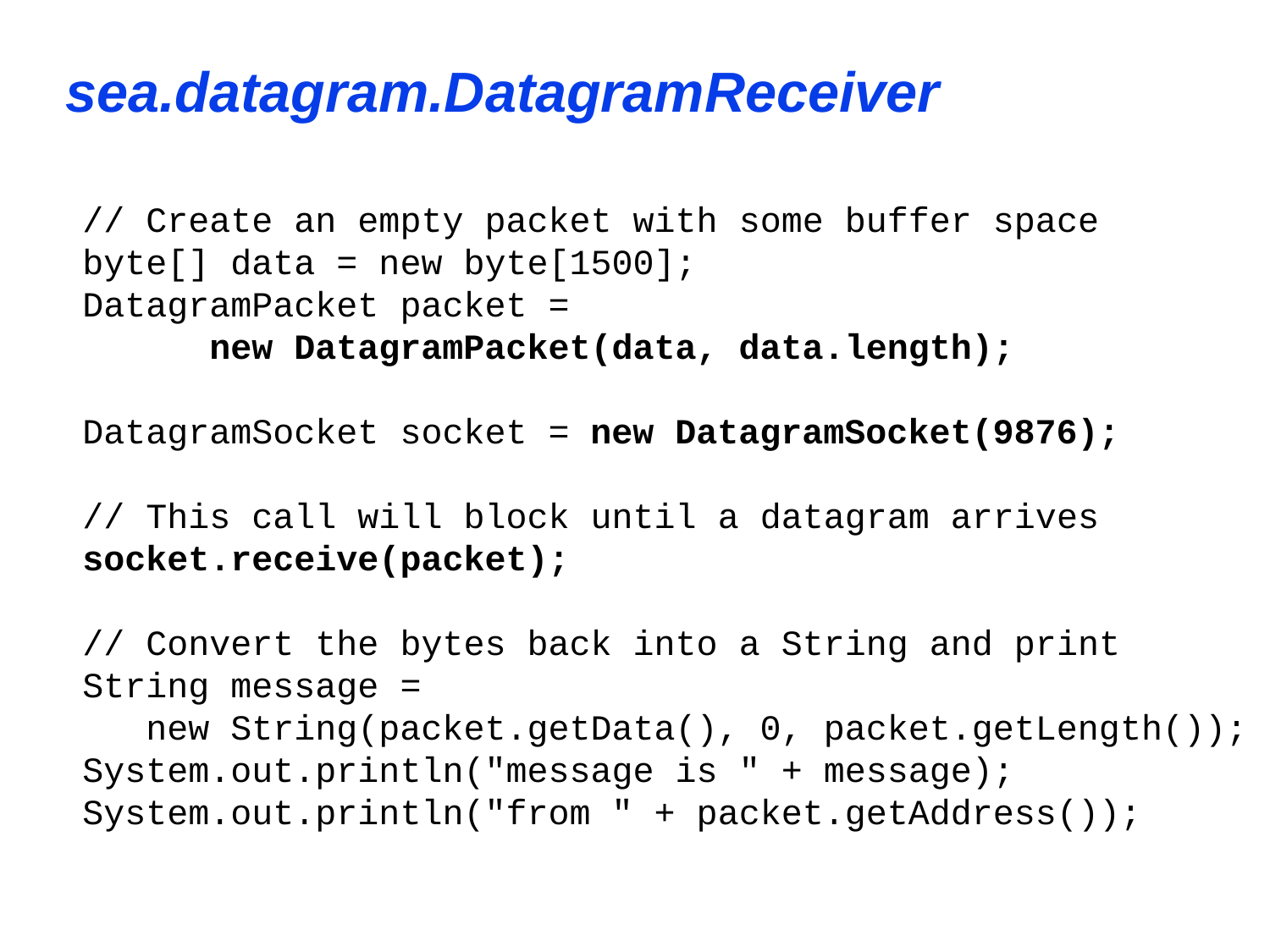

sea.datagram.DatagramReceiver
// Create an empty packet with some buffer space
byte[] data = new byte[1500];
DatagramPacket packet =
      new DatagramPacket(data, data.length);

DatagramSocket socket = new DatagramSocket(9876);

// This call will block until a datagram arrives
socket.receive(packet);

// Convert the bytes back into a String and print
String message =
   new String(packet.getData(), 0, packet.getLength());
System.out.println("message is " + message);
System.out.println("from " + packet.getAddress());